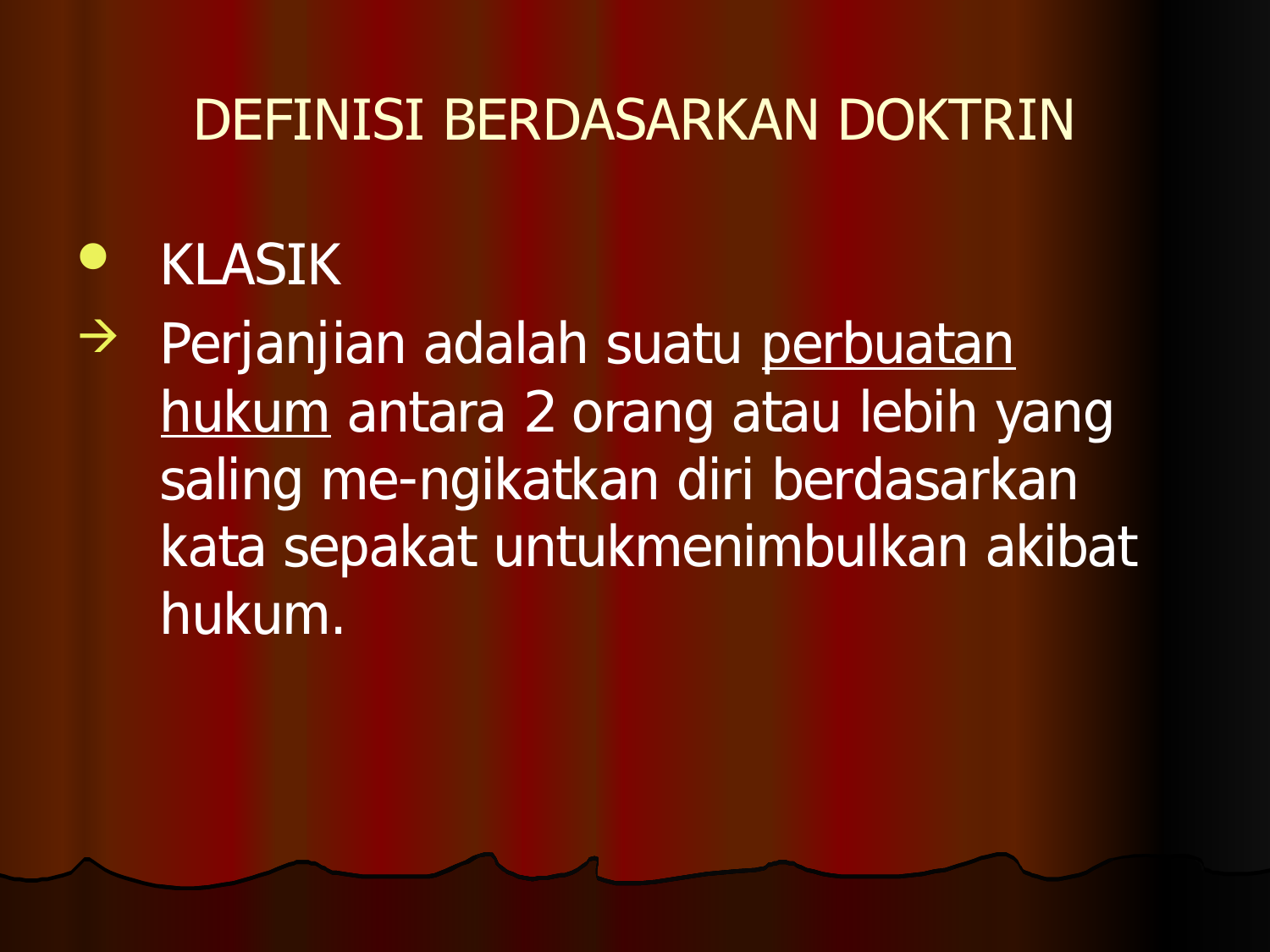

# DEFINISI BERDASARKAN DOKTRIN
KLASIK
Perjanjian adalah suatu perbuatan hukum antara 2 orang atau lebih yang saling me-ngikatkan diri berdasarkan kata sepakat untukmenimbulkan akibat hukum.